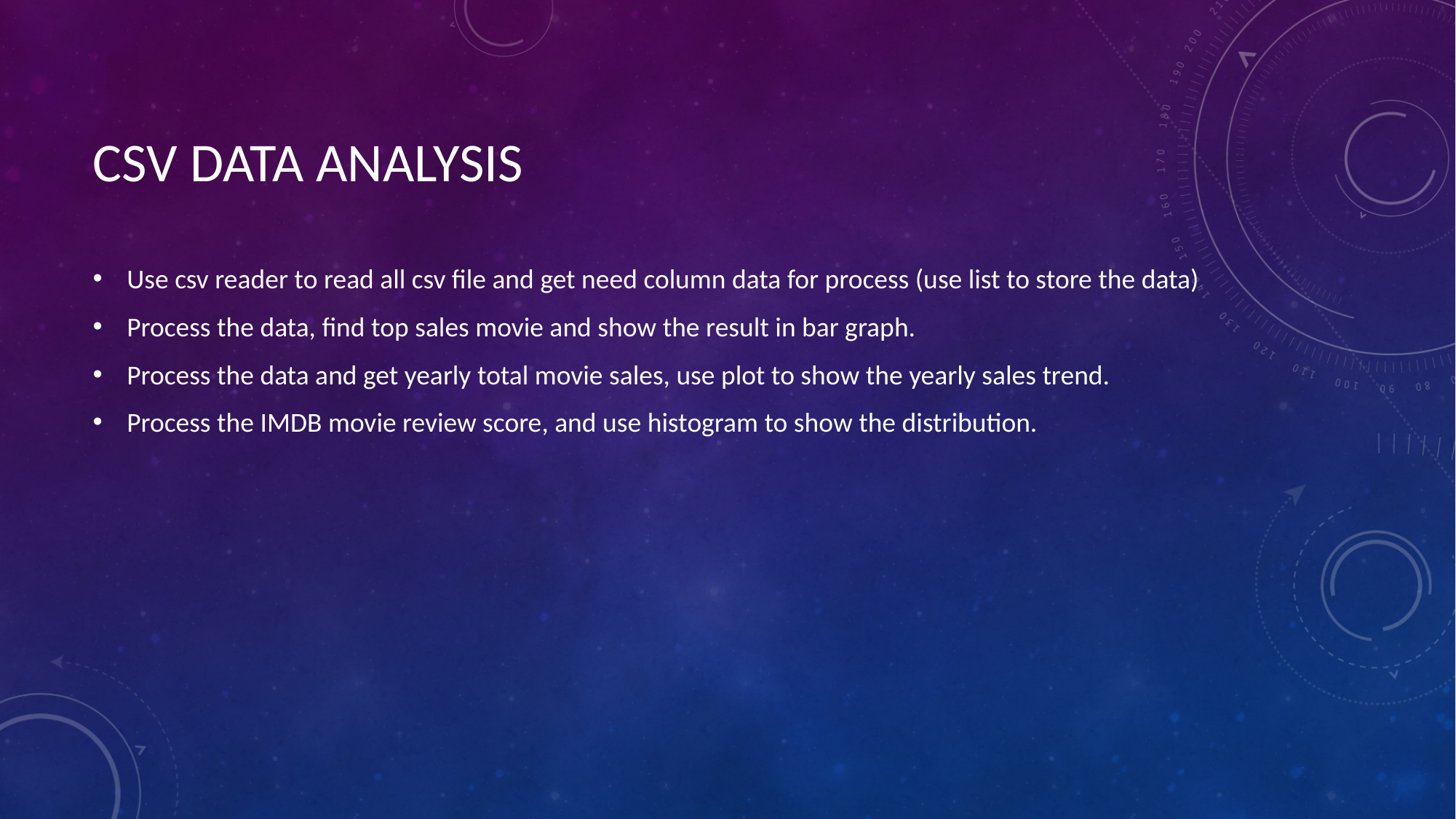

# CSV data analysis
Use csv reader to read all csv file and get need column data for process (use list to store the data)
Process the data, find top sales movie and show the result in bar graph.
Process the data and get yearly total movie sales, use plot to show the yearly sales trend.
Process the IMDB movie review score, and use histogram to show the distribution.